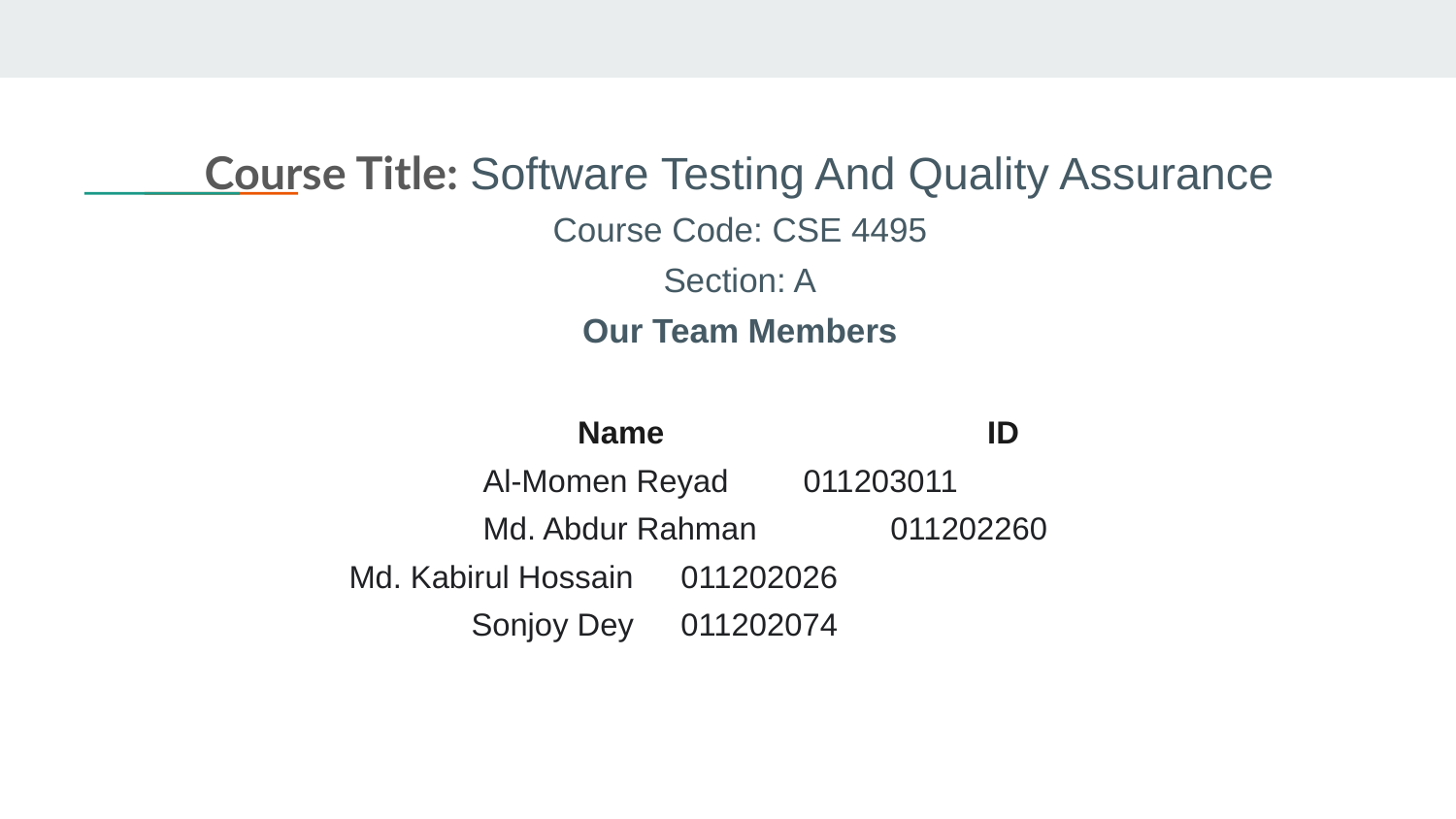

#
Course Title: Software Testing And Quality Assurance
Course Code: CSE 4495
Section: A
Our Team Members

                                              Name                                     ID
                                       Al-Momen Reyad      		 011203011
                                       Md. Abdur Rahman 		           011202260
		                   Md. Kabirul Hossain		 011202026
                   Sonjoy Dey 				 011202074